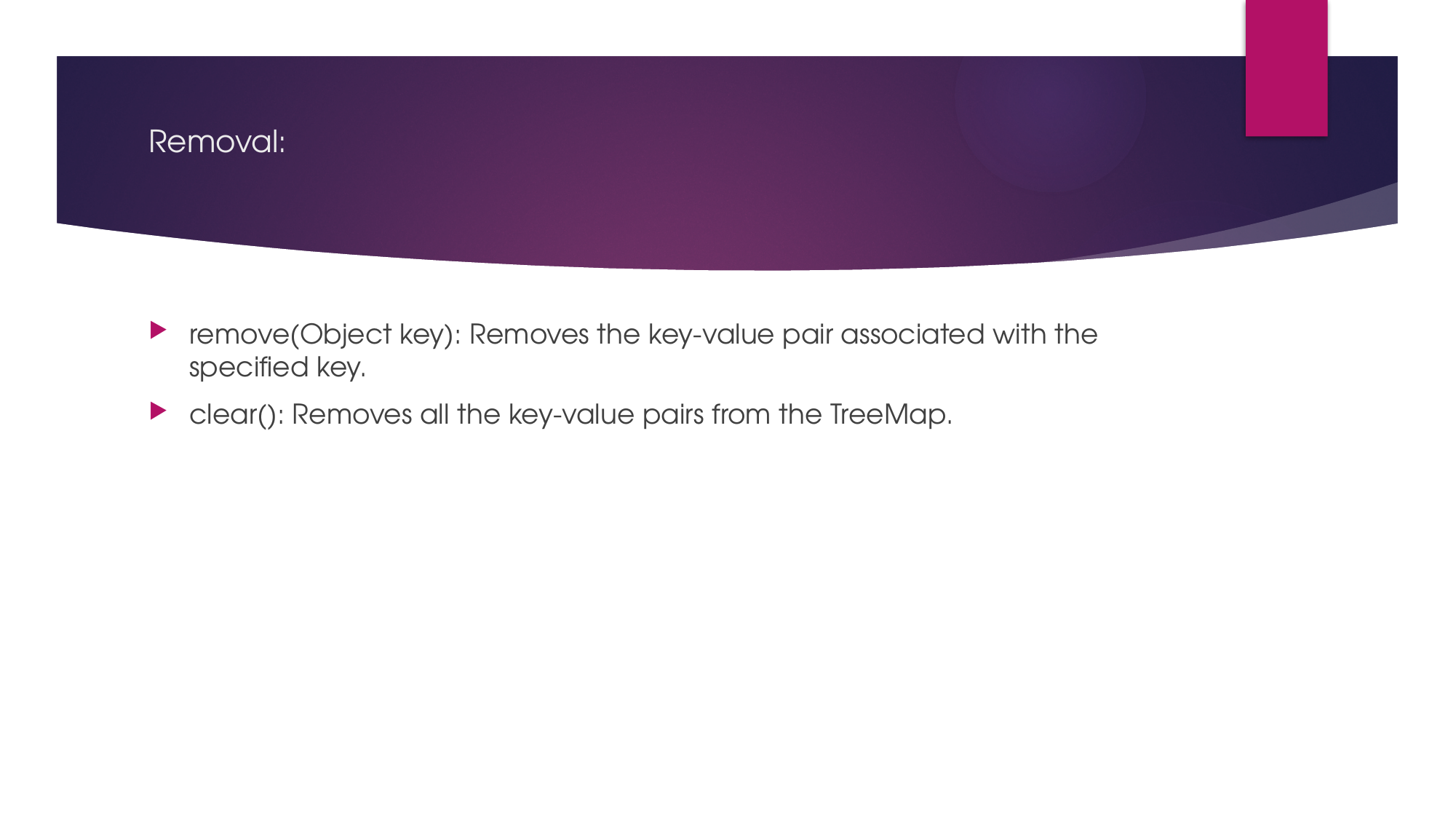

# Removal:
remove(Object key): Removes the key-value pair associated with the specified key.
clear(): Removes all the key-value pairs from the TreeMap.